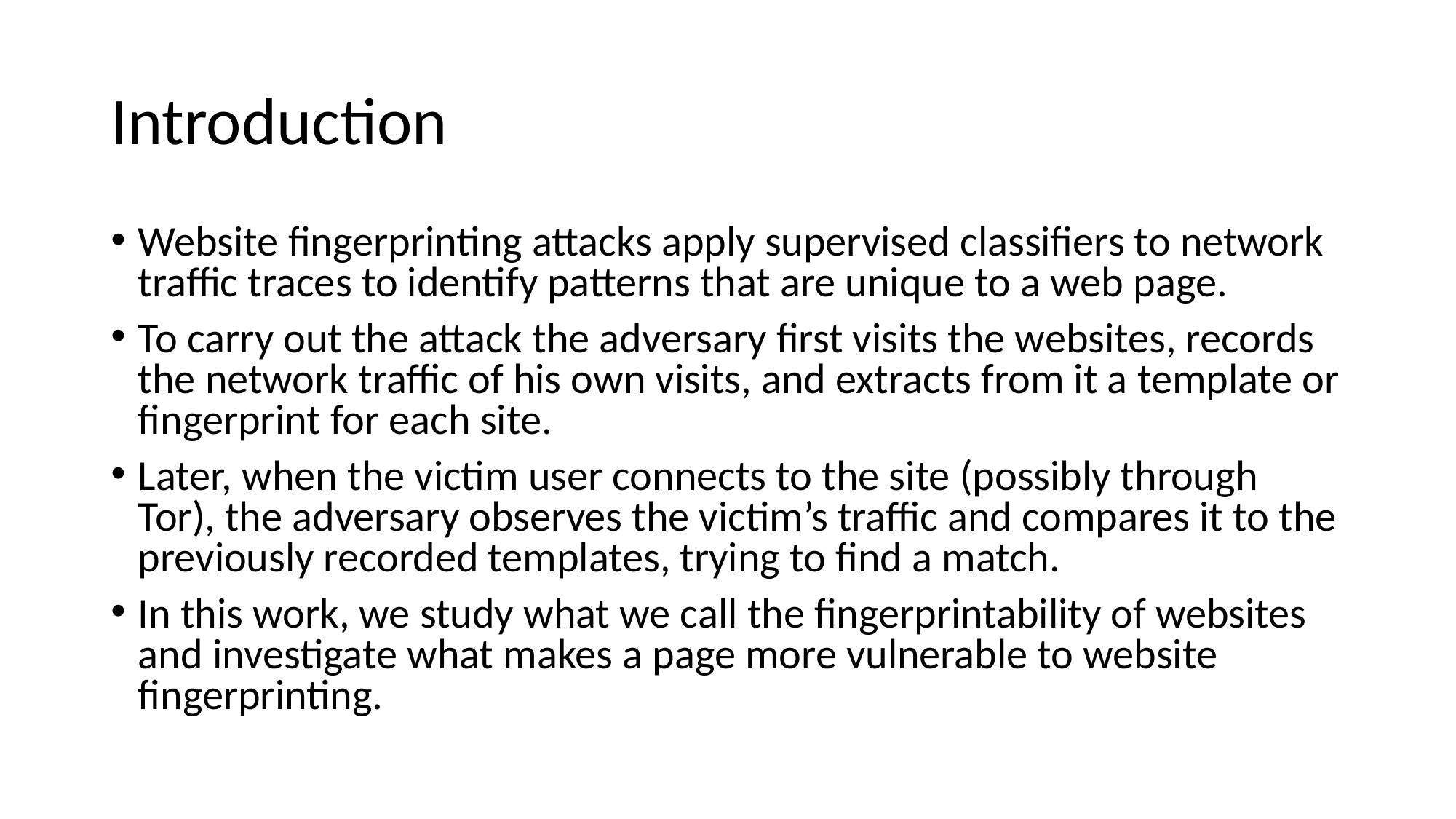

# Introduction
Website fingerprinting attacks apply supervised classifiers to network traffic traces to identify patterns that are unique to a web page.
To carry out the attack the adversary first visits the websites, records the network traffic of his own visits, and extracts from it a template or fingerprint for each site.
Later, when the victim user connects to the site (possibly through Tor), the adversary observes the victim’s traffic and compares it to the previously recorded templates, trying to find a match.
In this work, we study what we call the fingerprintability of websites and investigate what makes a page more vulnerable to website fingerprinting.